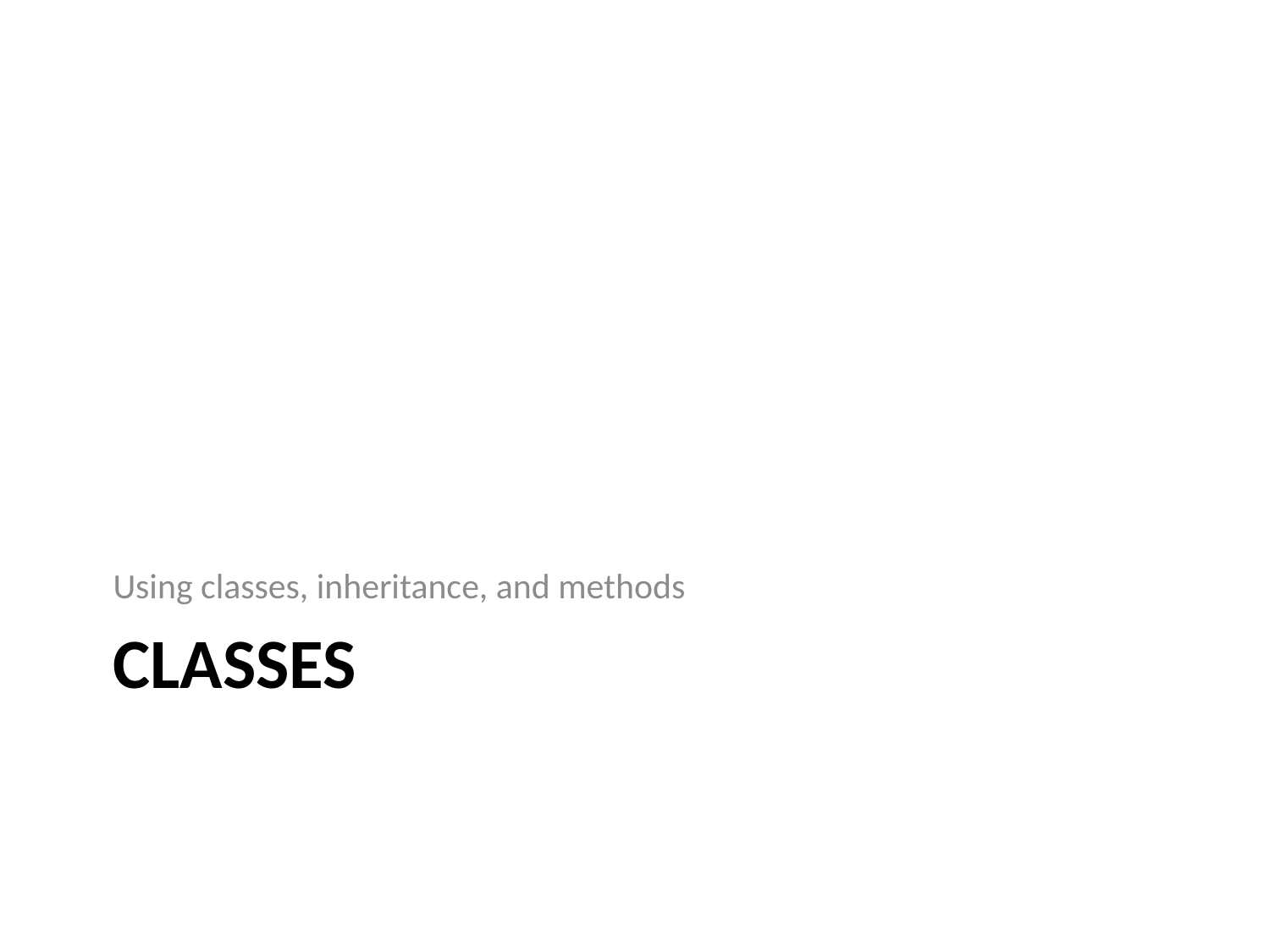

Using classes, inheritance, and methods
# Classes